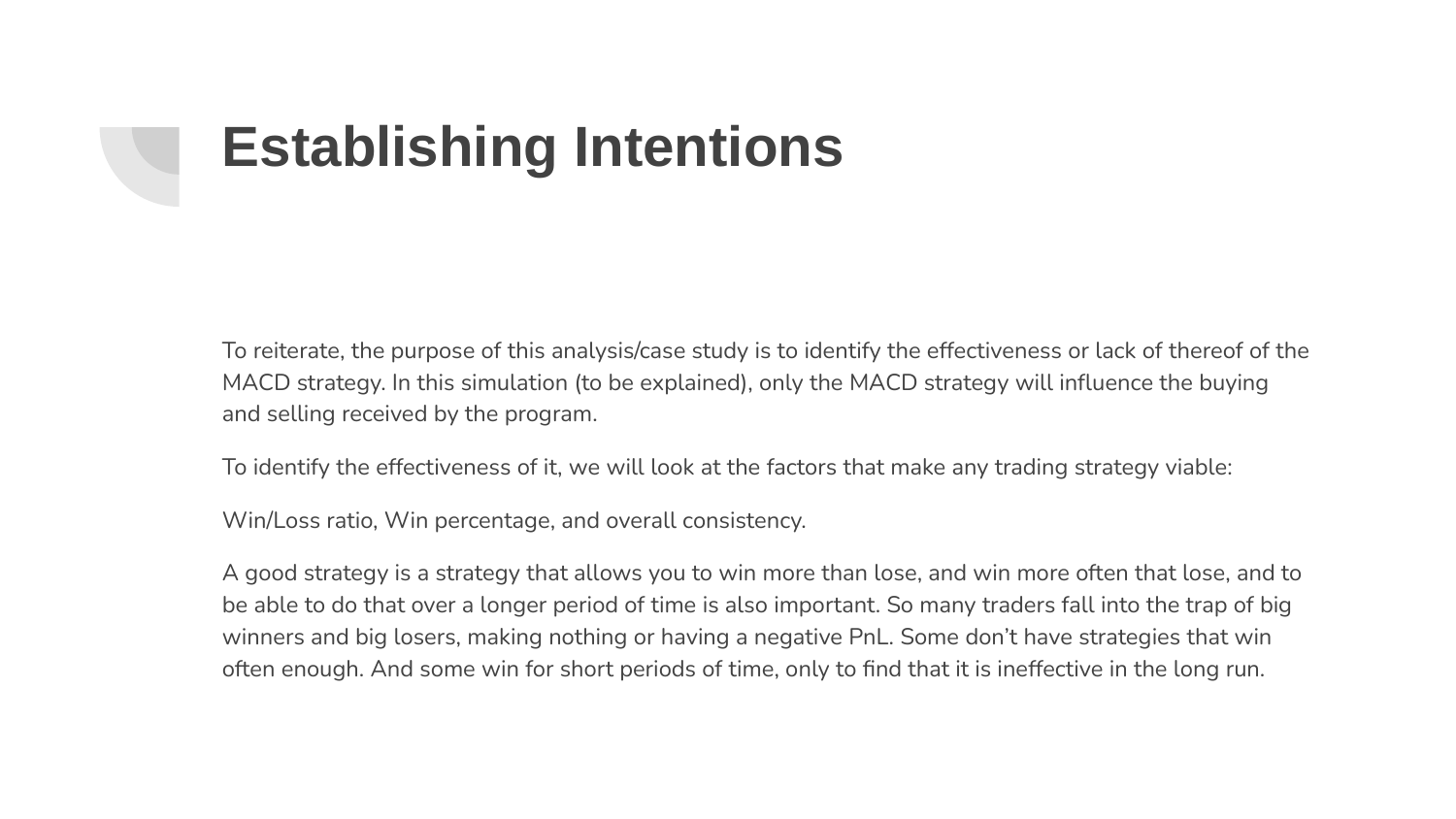

# Establishing Intentions
To reiterate, the purpose of this analysis/case study is to identify the effectiveness or lack of thereof of the MACD strategy. In this simulation (to be explained), only the MACD strategy will influence the buying and selling received by the program.
To identify the effectiveness of it, we will look at the factors that make any trading strategy viable:
Win/Loss ratio, Win percentage, and overall consistency.
A good strategy is a strategy that allows you to win more than lose, and win more often that lose, and to be able to do that over a longer period of time is also important. So many traders fall into the trap of big winners and big losers, making nothing or having a negative PnL. Some don’t have strategies that win often enough. And some win for short periods of time, only to find that it is ineffective in the long run.